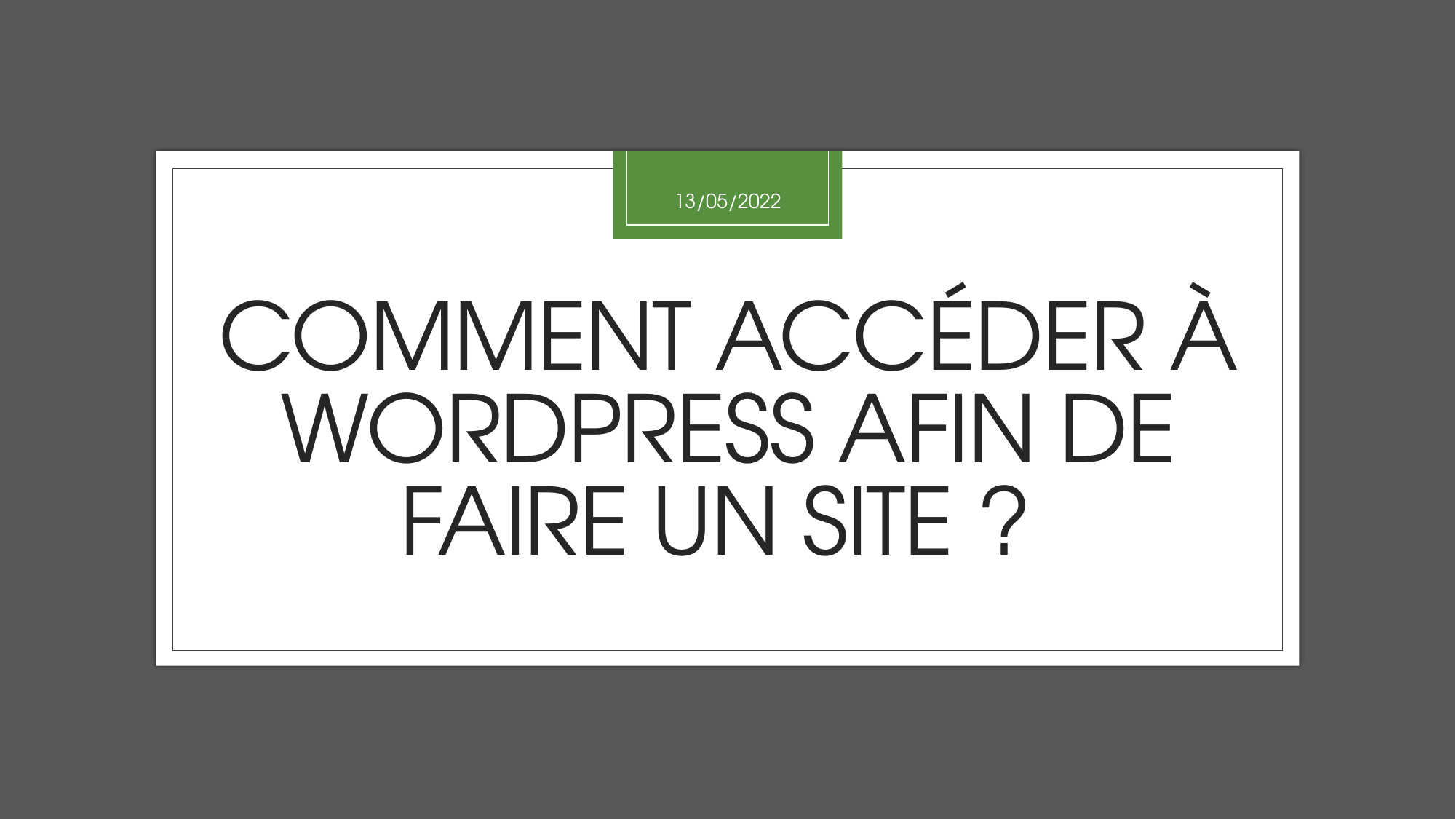

13/05/2022
# COMMENT Accéder à WordPress afin de faire un site ?